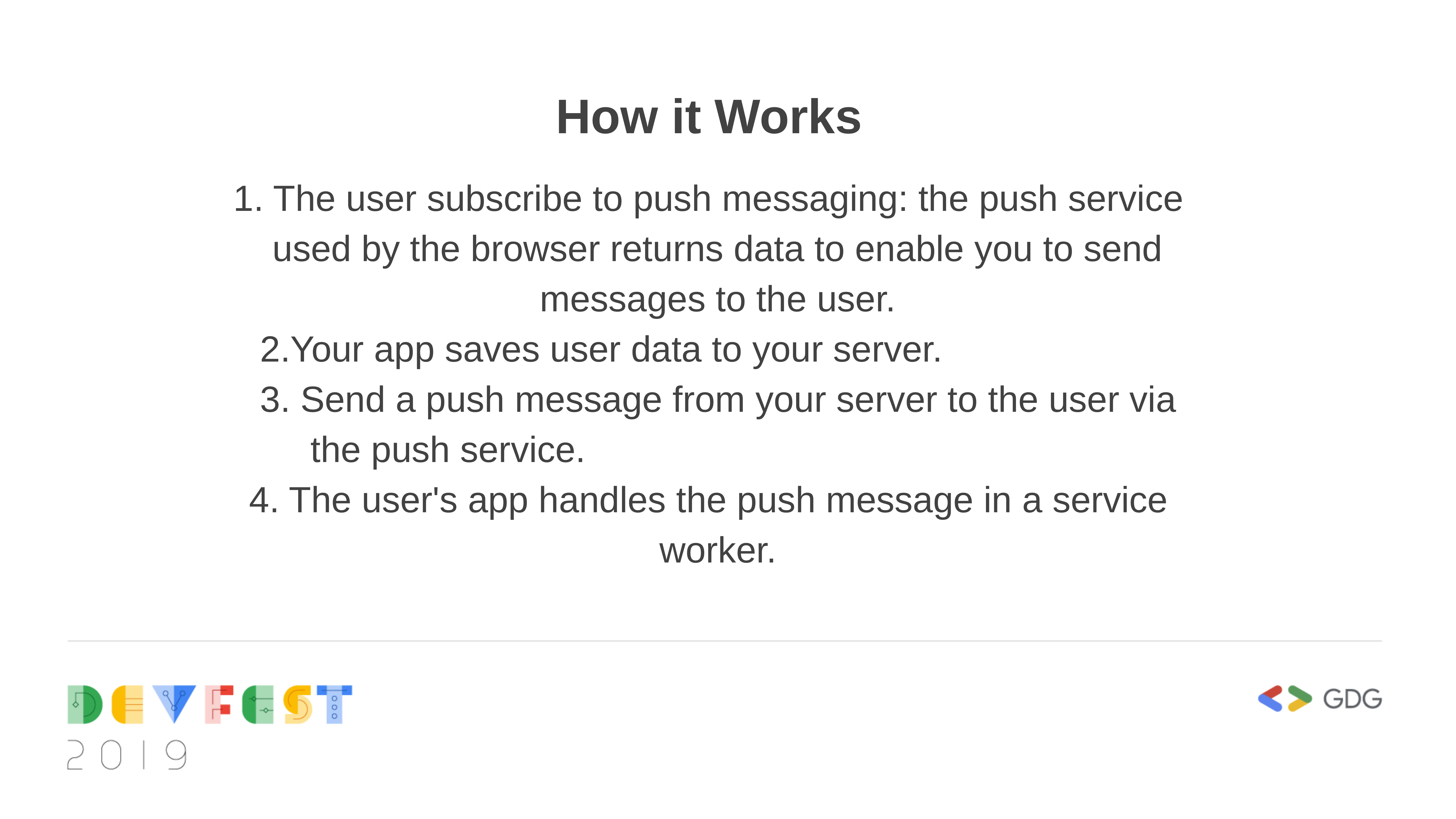

# How it Works
1. The user subscribe to push messaging: the push service used by the browser returns data to enable you to send messages to the user.
      2.Your app saves user data to your server.
      3. Send a push message from your server to the user via        		  the push service.
4. The user's app handles the push message in a service worker.